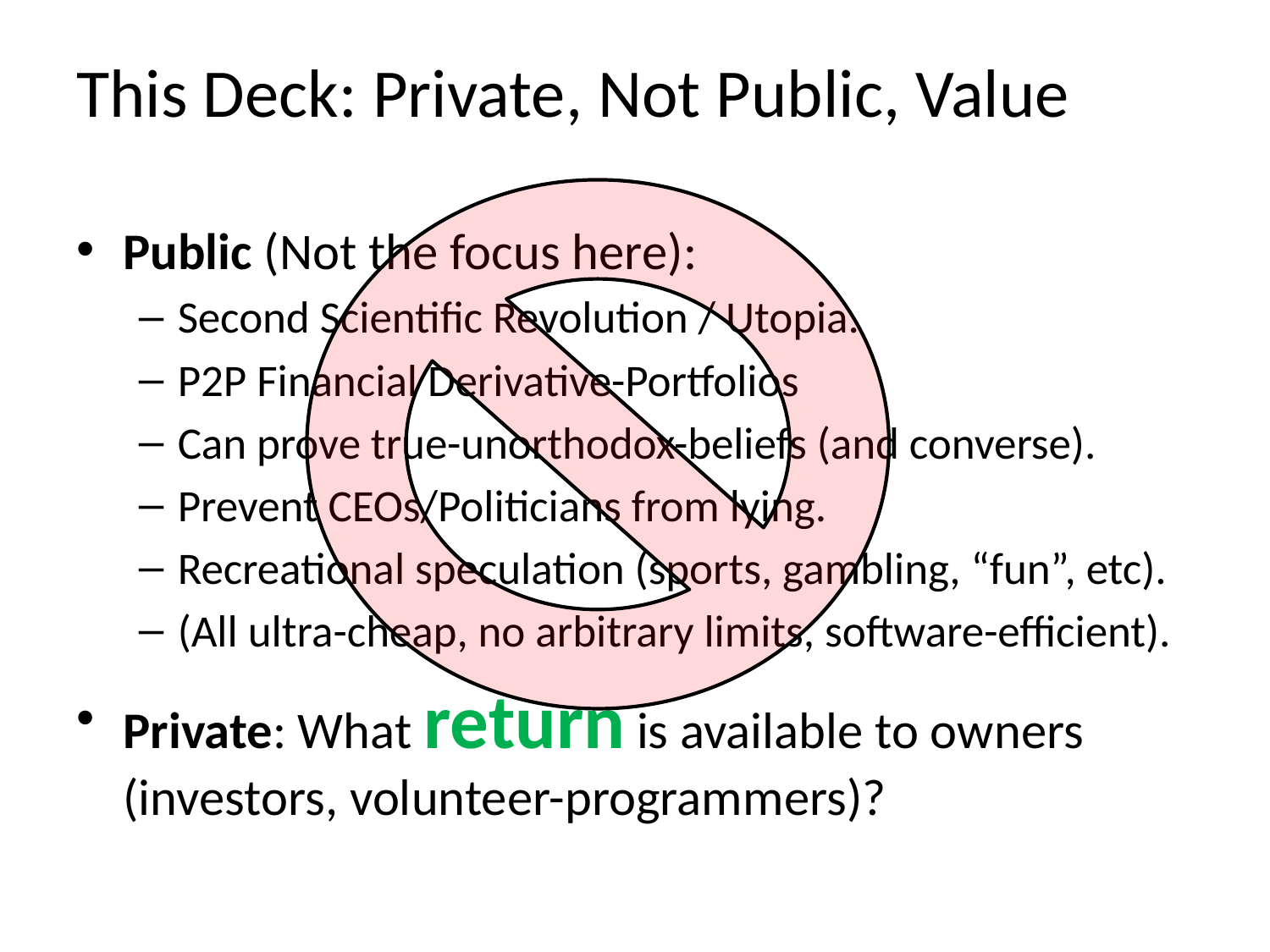

# This Deck: Private, Not Public, Value

Public (Not the focus here):
Second Scientific Revolution / Utopia.
P2P Financial Derivative-Portfolios
Can prove true-unorthodox-beliefs (and converse).
Prevent CEOs/Politicians from lying.
Recreational speculation (sports, gambling, “fun”, etc).
(All ultra-cheap, no arbitrary limits, software-efficient).
Private: What return is available to owners (investors, volunteer-programmers)?